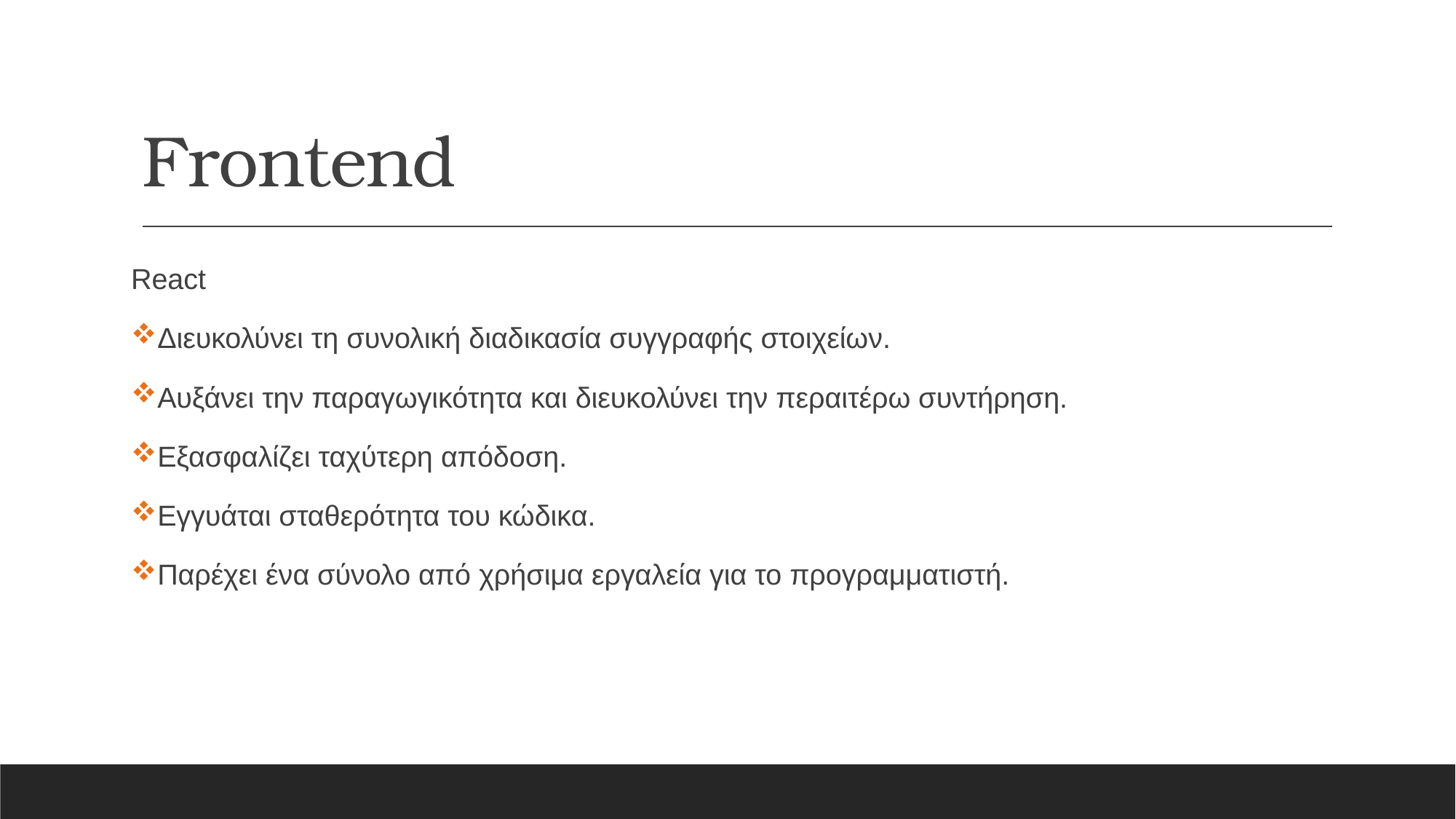

# Frontend
React
Διευκολύνει τη συνολική διαδικασία συγγραφής στοιχείων.
Αυξάνει την παραγωγικότητα και διευκολύνει την περαιτέρω συντήρηση.
Εξασφαλίζει ταχύτερη απόδοση.
Εγγυάται σταθερότητα του κώδικα.
Παρέχει ένα σύνολο από χρήσιμα εργαλεία για το προγραμματιστή.